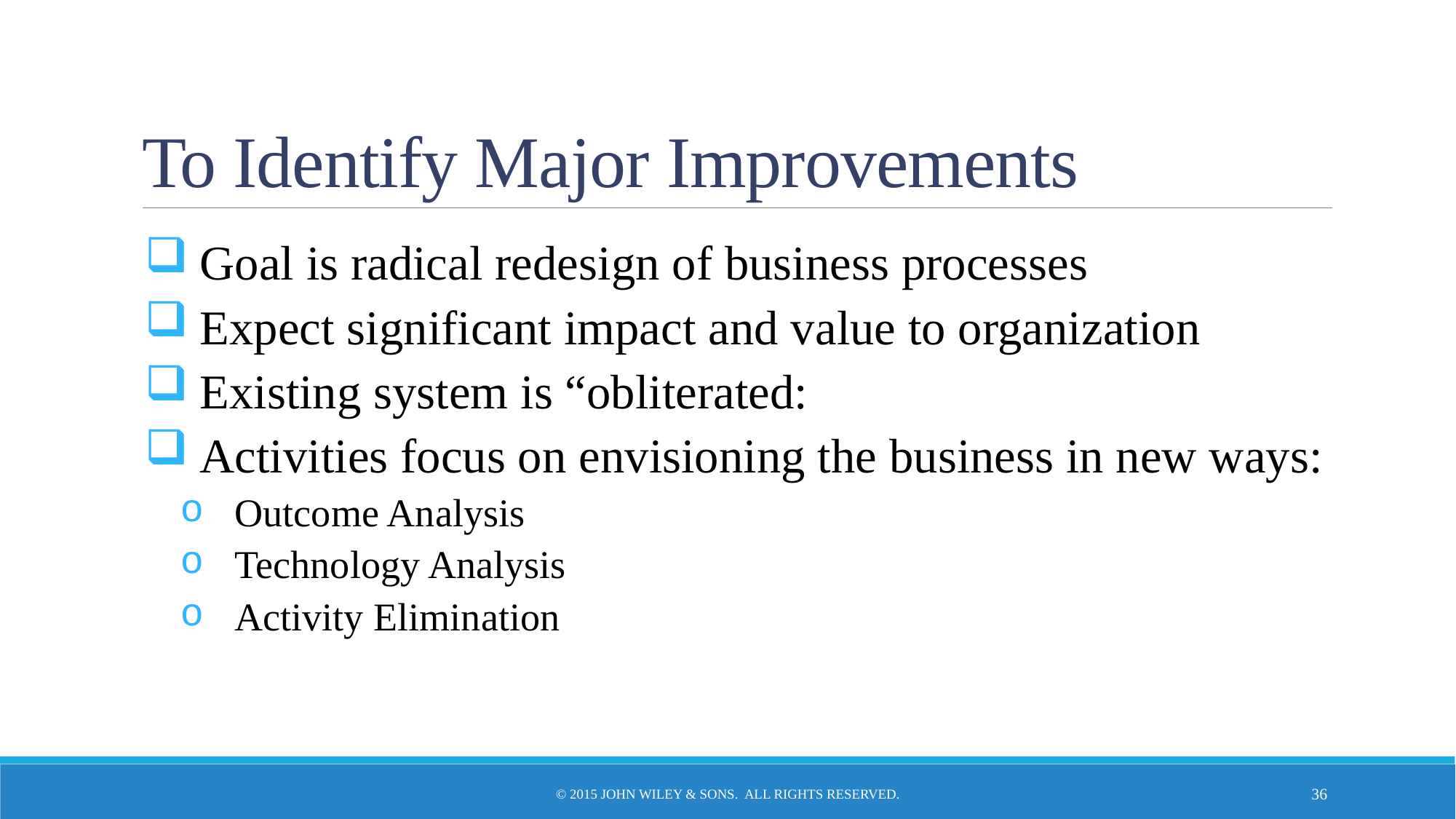

# To Identify Major Improvements
Goal is radical redesign of business processes
Expect significant impact and value to organization
Existing system is “obliterated:
Activities focus on envisioning the business in new ways:
Outcome Analysis
Technology Analysis
Activity Elimination
© 2015 John Wiley & Sons.  All Rights Reserved.
36